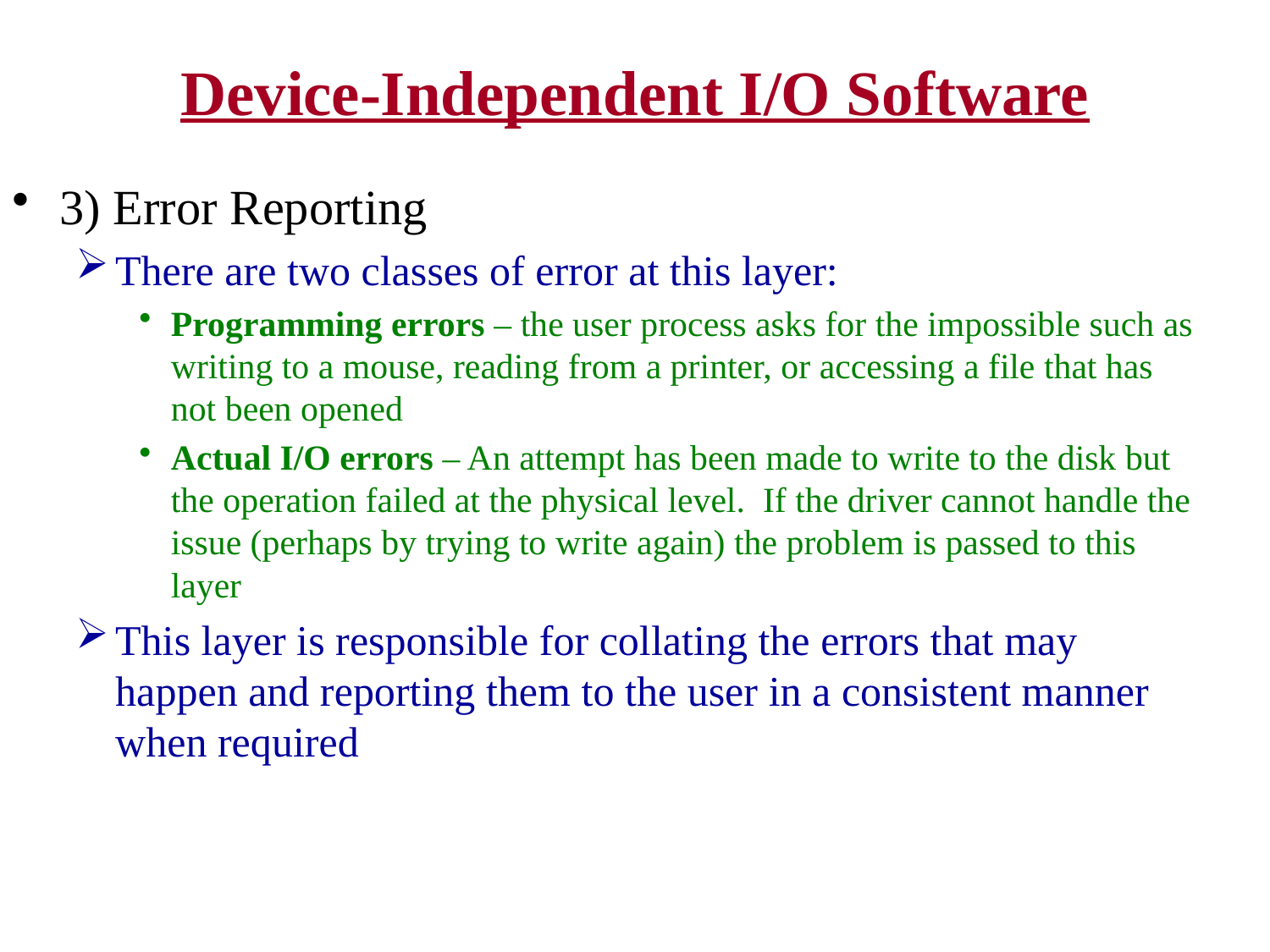

# Device-Independent I/O Software
3) Error Reporting
There are two classes of error at this layer:
Programming errors – the user process asks for the impossible such as writing to a mouse, reading from a printer, or accessing a file that has not been opened
Actual I/O errors – An attempt has been made to write to the disk but the operation failed at the physical level.  If the driver cannot handle the issue (perhaps by trying to write again) the problem is passed to this layer
This layer is responsible for collating the errors that may happen and reporting them to the user in a consistent manner when required